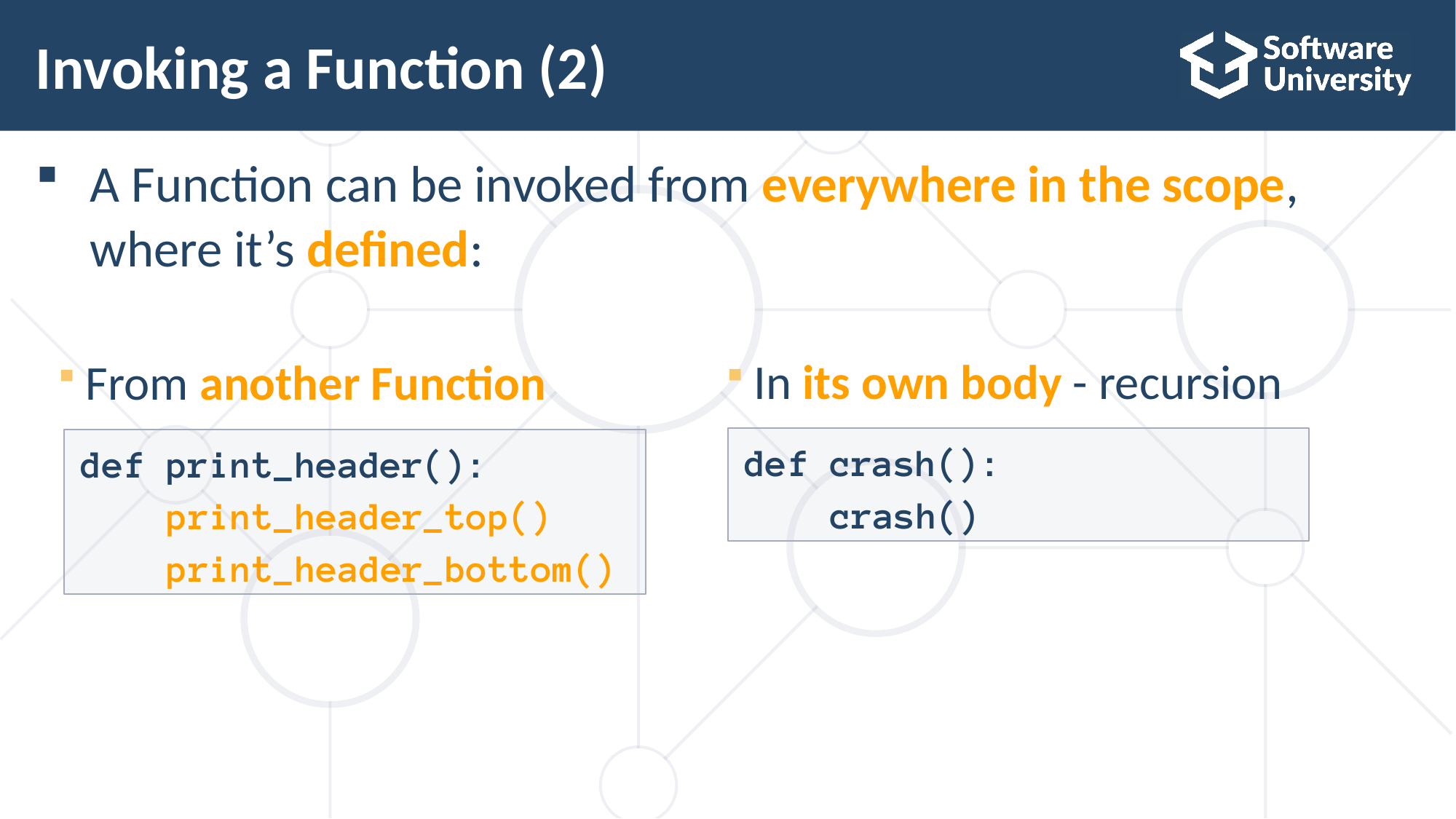

# Invoking a Function (2)
A Function can be invoked from everywhere in the scope,
where it’s defined:

In its own body - recursion

From another Function

def crash():
    crash()
def print_header():
    print_header_top()
    print_header_bottom()